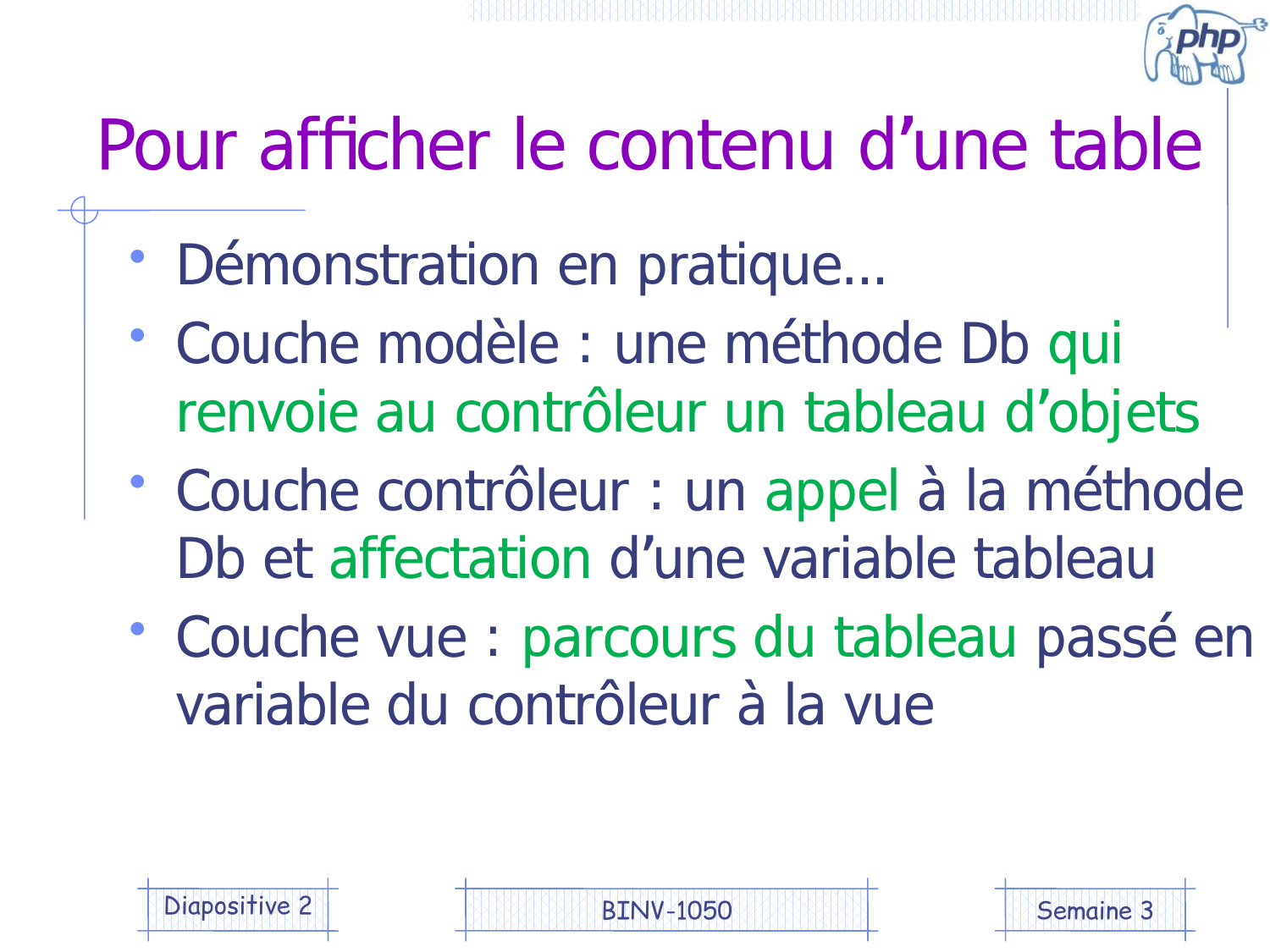

# Pour afficher le contenu d’une table
Démonstration en pratique…
Couche modèle : une méthode Db qui renvoie au contrôleur un tableau d’objets
Couche contrôleur : un appel à la méthode Db et affectation d’une variable tableau
Couche vue : parcours du tableau passé en variable du contrôleur à la vue
Diapositive 2
BINV-1050
Semaine 3